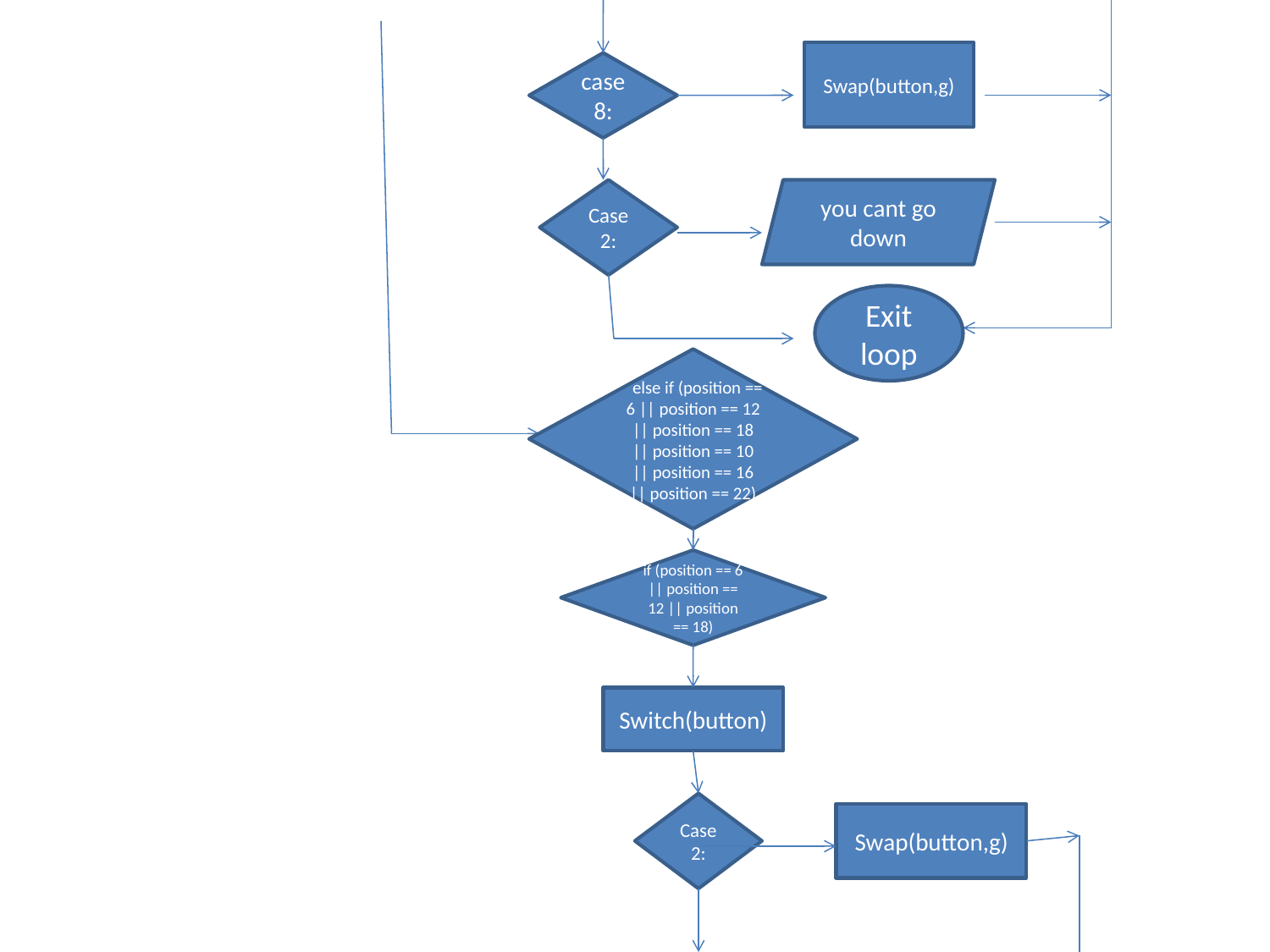

Swap(button,g)
case 8:
Case 2:
you cant go down
Exit loop
  else if (position == 6 || position == 12 || position == 18 || position == 10 || position == 16 || position == 22)
if (position == 6 || position == 12 || position == 18)
Switch(button)
Case 2:
Swap(button,g)